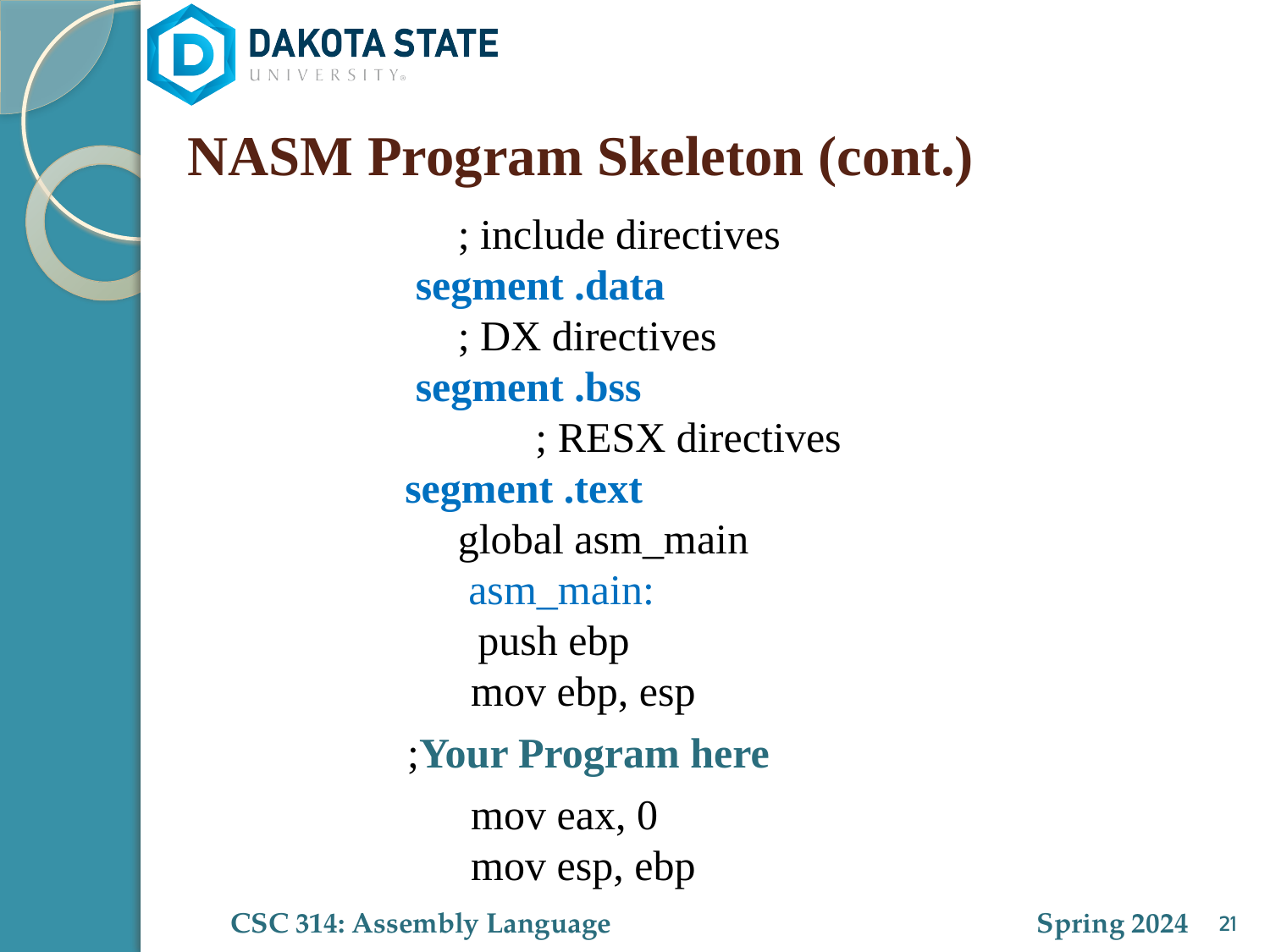

# NASM Program Skeleton (cont.)
                            ; include directives
   		segment .data
                            ; DX directives
	            segment .bss
; RESX directives
                       segment .text
                            global asm_main
                             asm_main:
                     push ebp
                 mov ebp, esp
           ;Your Program here
                 mov eax, 0
                 mov esp, ebp

21